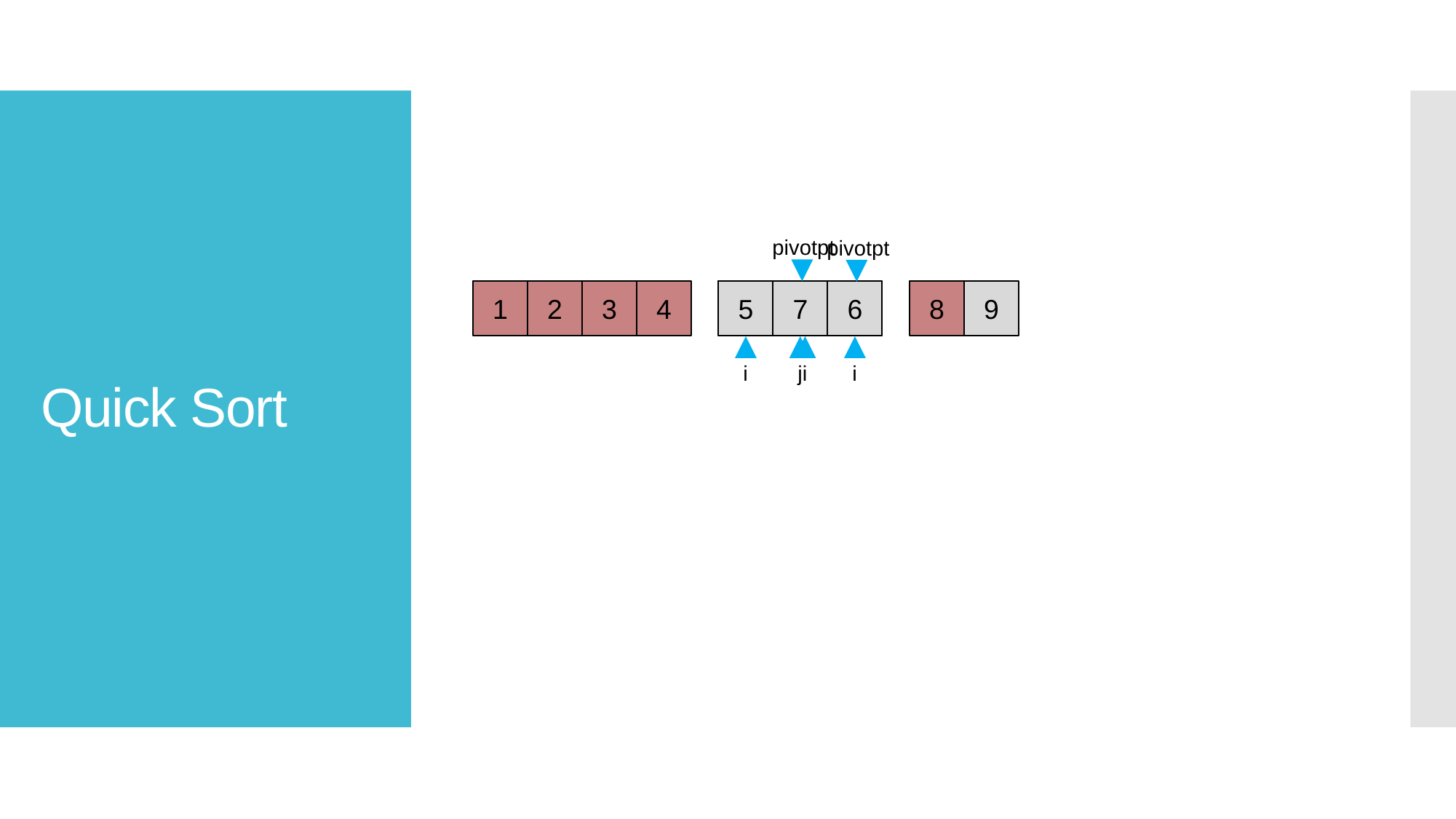

# Quick Sort
pivotpt

pivotpt

1
2
3
4

5

6
7

7
6
8
9

i

j

i

i